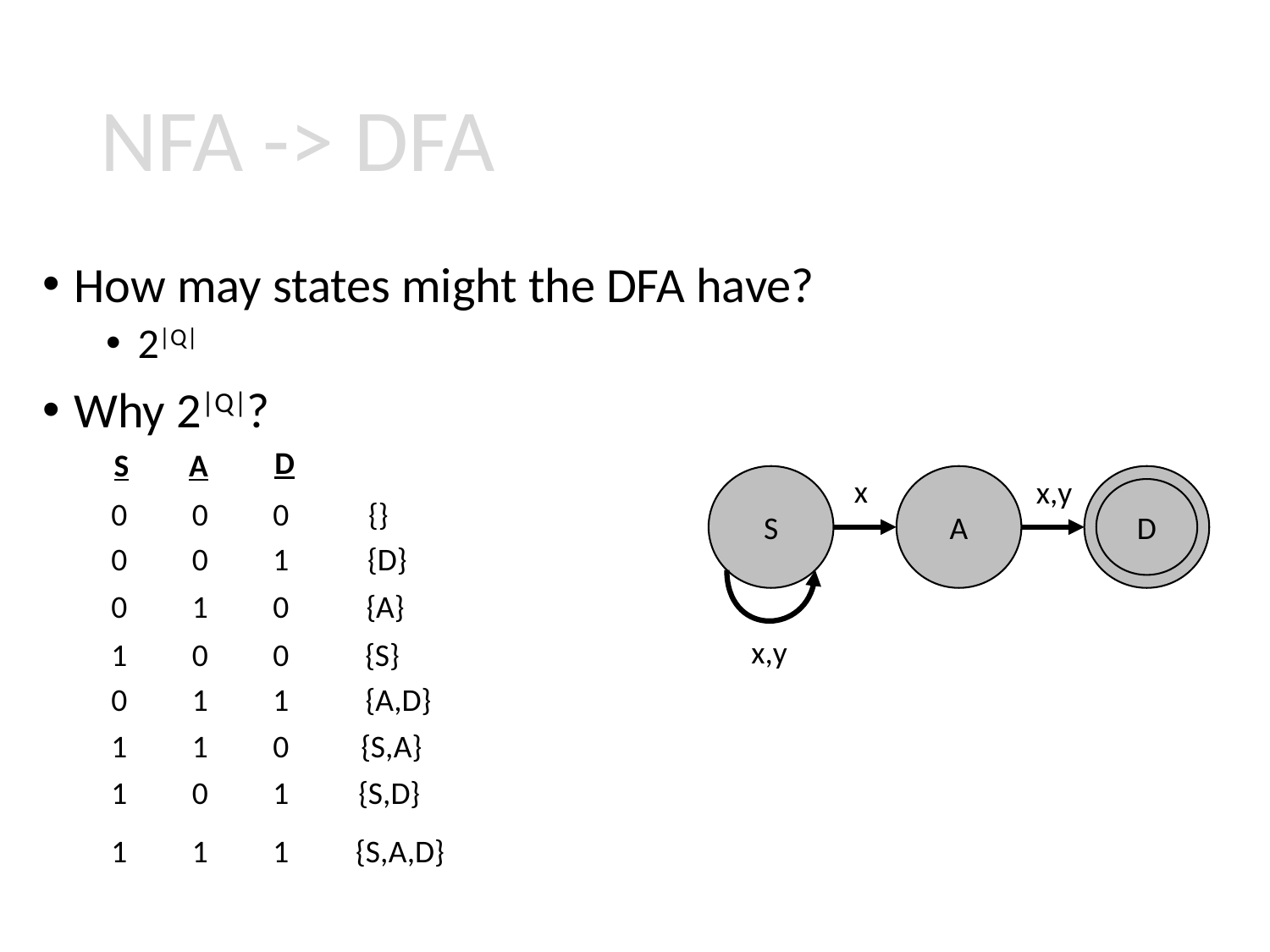

# NFA -> DFA
How may states might the DFA have?
2|Q|
Why 2|Q|?

D
S
A
x
S
A
D
x,y
D
0
0
0
{}
0
0
1
{D}
0
1
0
{A}
x,y
1
0
0
{S}
0
1
1
{A,D}
1
1
0
{S,A}
1
0
1
{S,D}
1
1
1
{S,A,D}